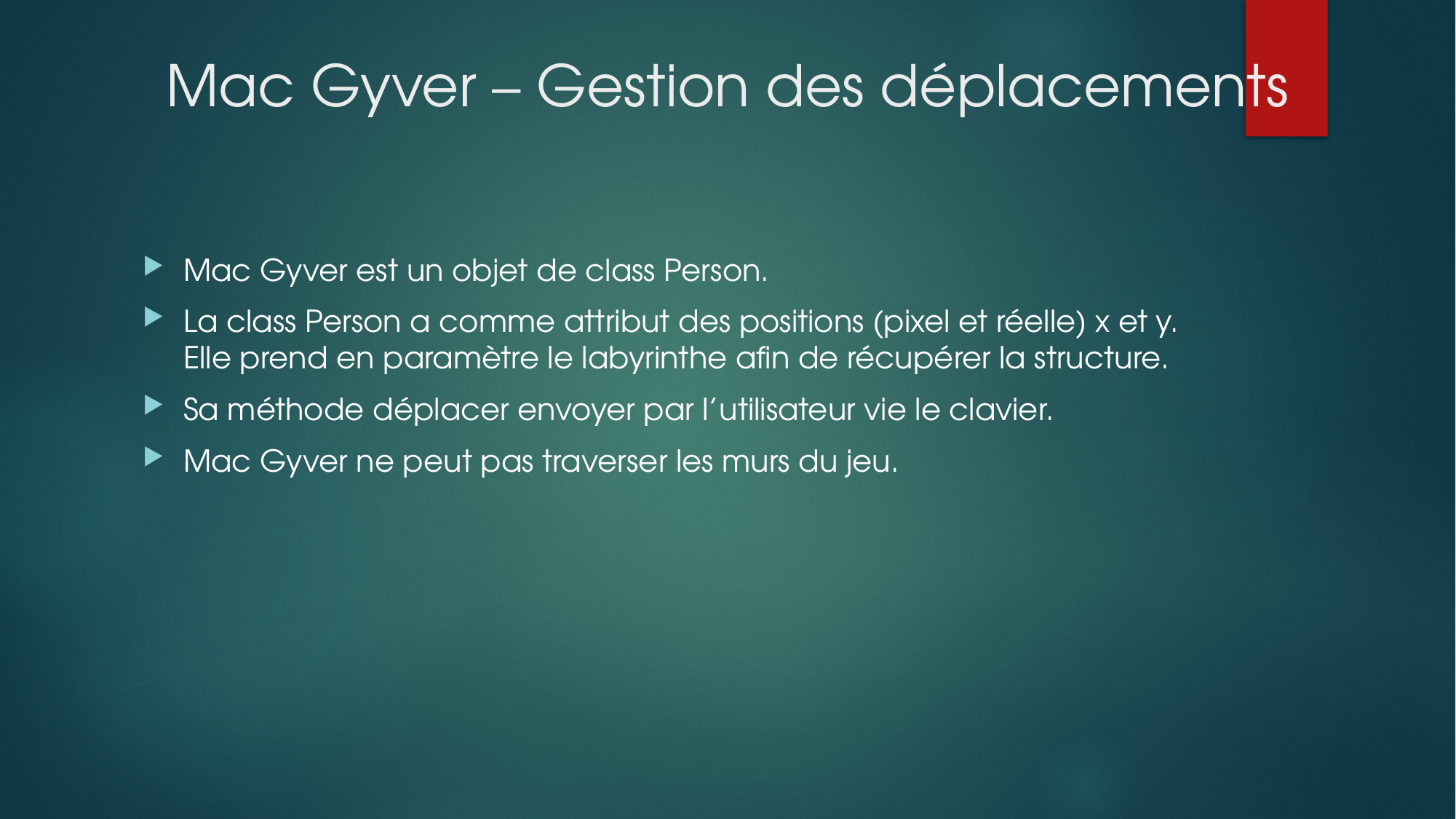

# Mac Gyver – Gestion des déplacements
Mac Gyver est un objet de class Person.
La class Person a comme attribut des positions (pixel et réelle) x et y.
Elle prend en paramètre le labyrinthe afin de récupérer la structure.
Sa méthode déplacer envoyer par l’utilisateur vie le clavier.
Mac Gyver ne peut pas traverser les murs du jeu.